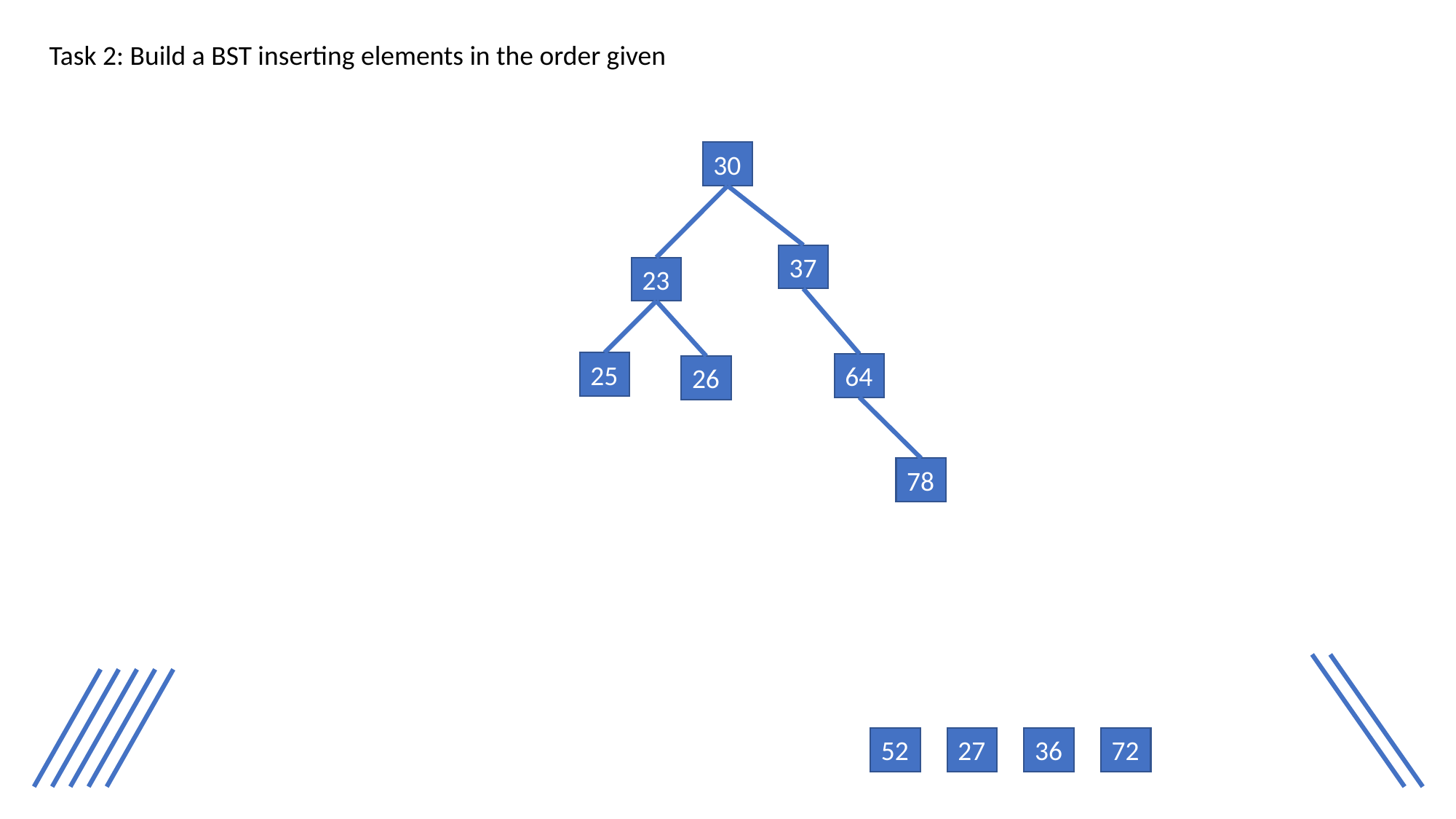

Task 2: Build a BST inserting elements in the order given
30
37
23
25
64
26
78
52
27
36
72